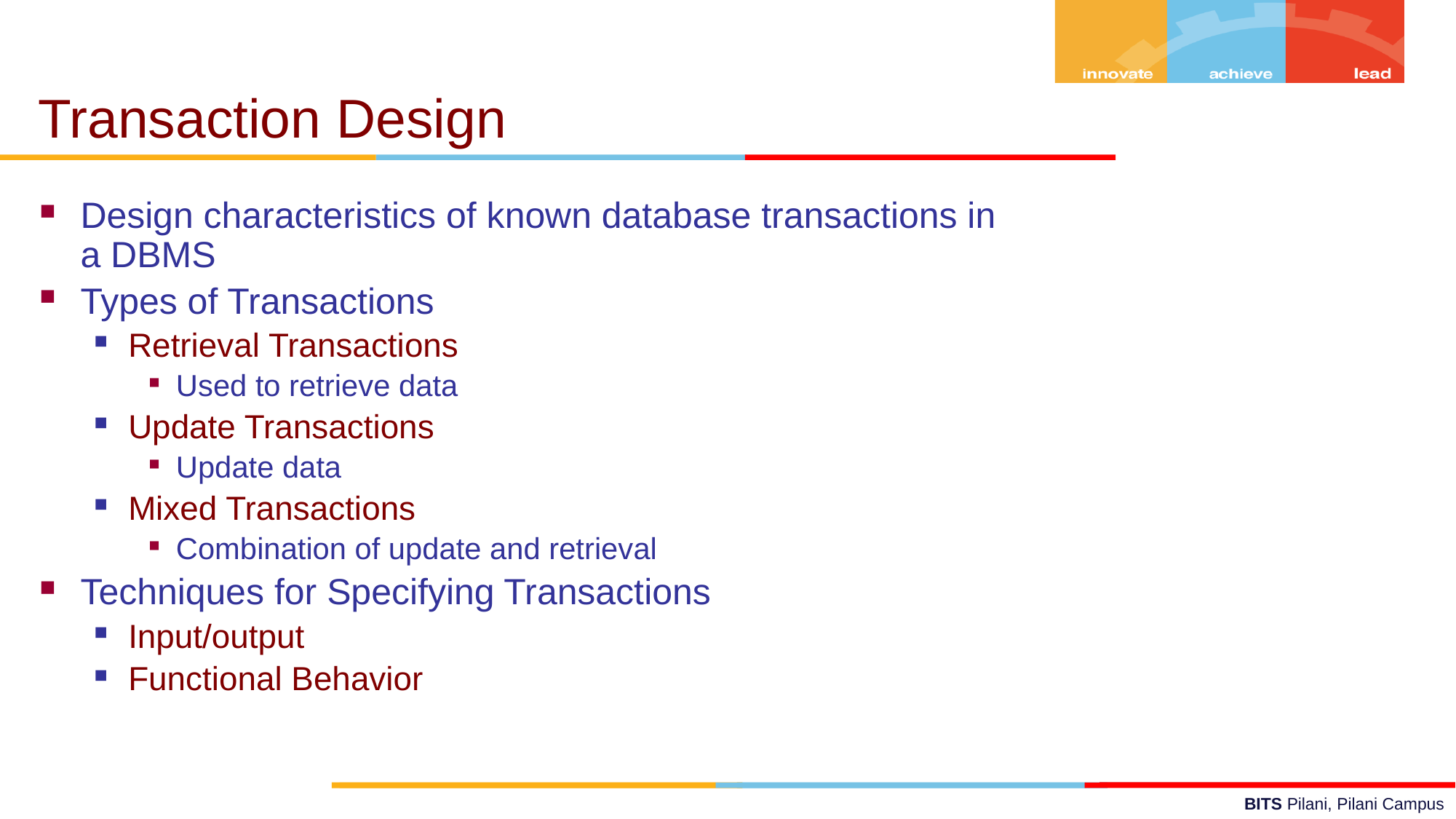

Transaction Design
Design characteristics of known database transactions in a DBMS
Types of Transactions
Retrieval Transactions
Used to retrieve data
Update Transactions
Update data
Mixed Transactions
Combination of update and retrieval
Techniques for Specifying Transactions
Input/output
Functional Behavior